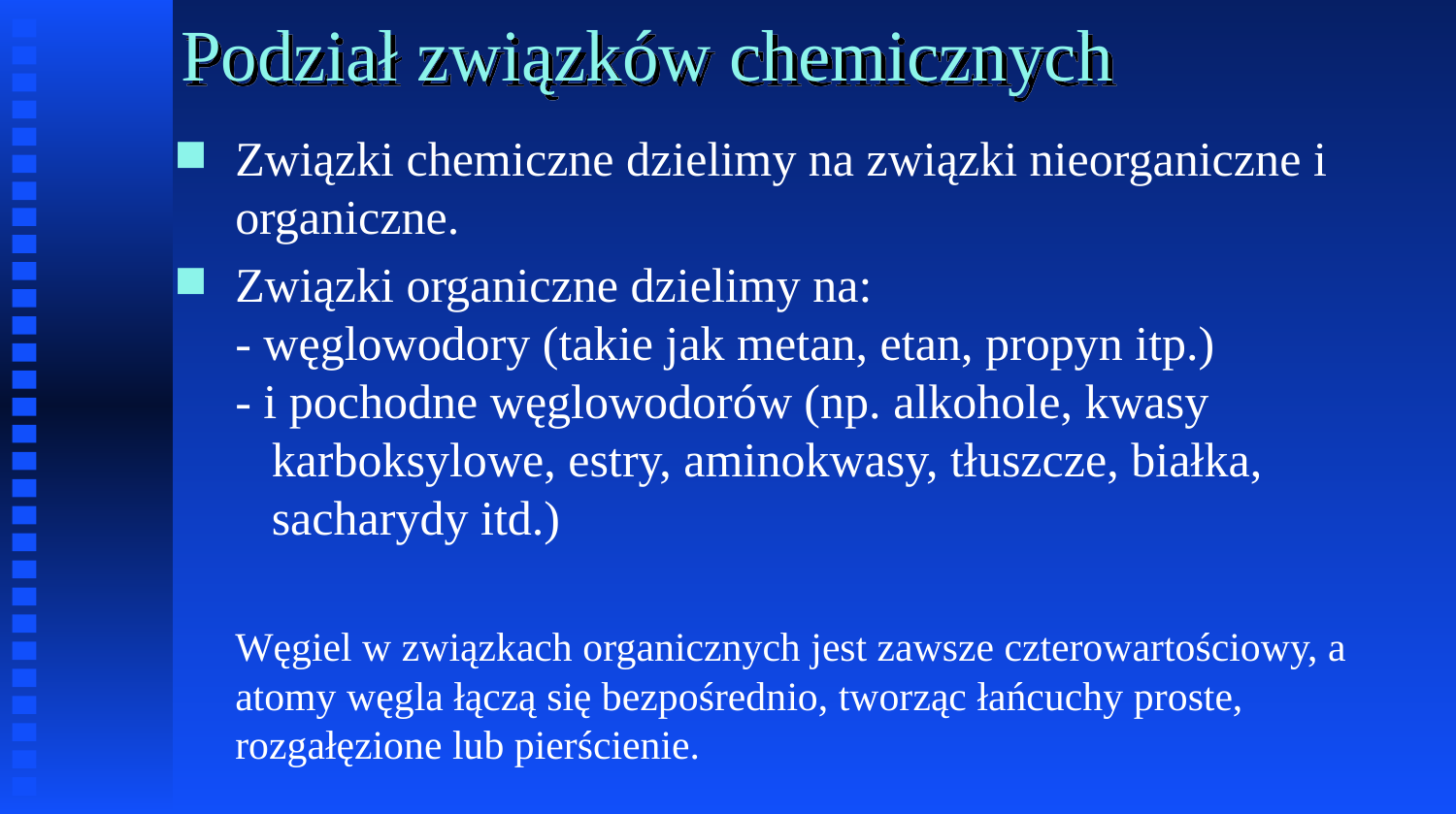

# Podział związków chemicznych
Związki chemiczne dzielimy na związki nieorganiczne i organiczne.
Związki organiczne dzielimy na:
- węglowodory (takie jak metan, etan, propyn itp.)
- i pochodne węglowodorów (np. alkohole, kwasy
   karboksylowe, estry, aminokwasy, tłuszcze, białka,
   sacharydy itd.)
	Węgiel w związkach organicznych jest zawsze czterowartościowy, a atomy węgla łączą się bezpośrednio, tworząc łańcuchy proste, rozgałęzione lub pierścienie.